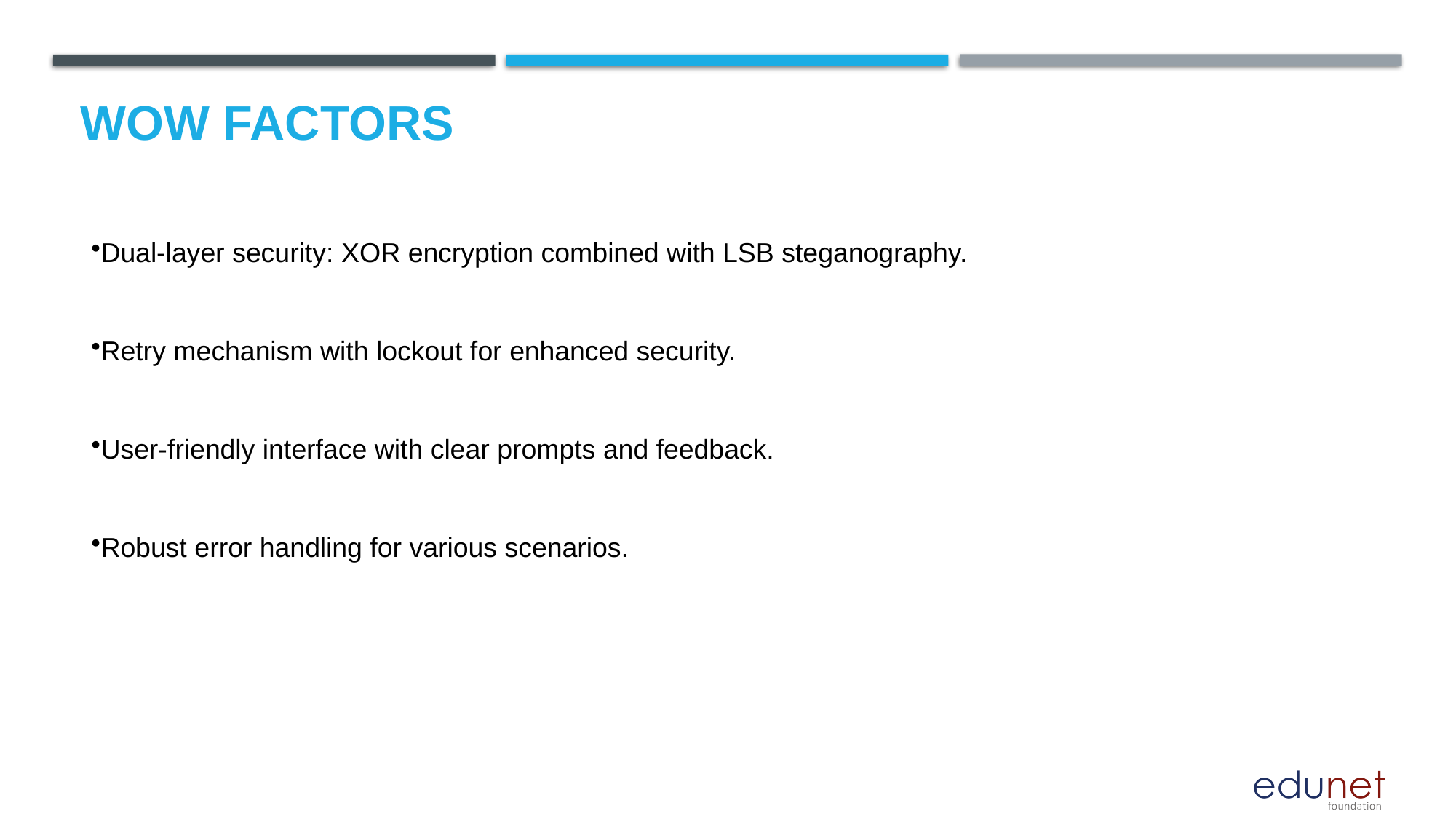

# Wow factors

Dual-layer security: XOR encryption combined with LSB steganography.

Retry mechanism with lockout for enhanced security.

User-friendly interface with clear prompts and feedback.

Robust error handling for various scenarios.